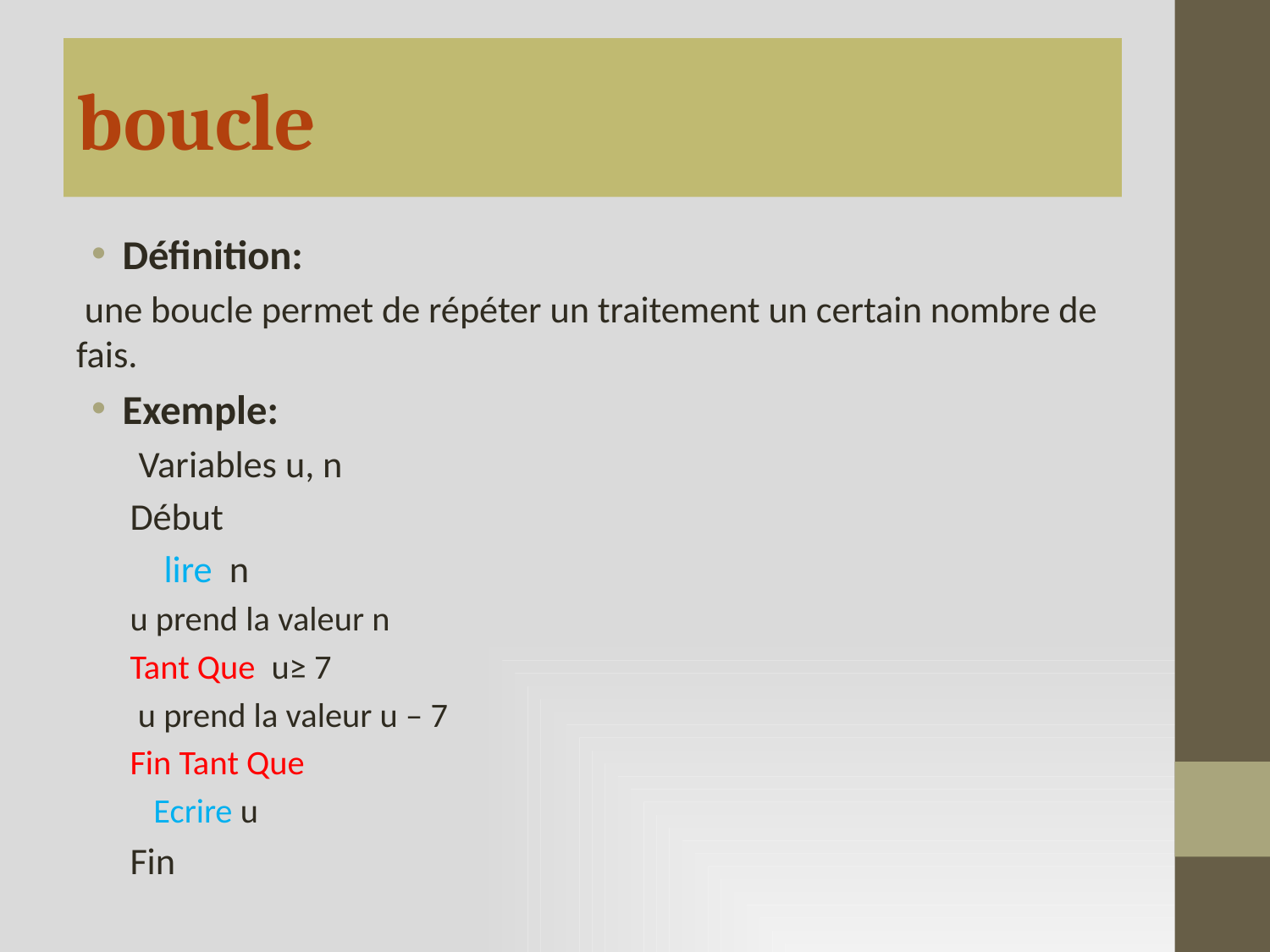

# boucle
Définition:
 une boucle permet de répéter un traitement un certain nombre de fais.
Exemple:
 Variables u, n
Début
    lire  n
u prend la valeur n
Tant Que  u≥ 7
 u prend la valeur u – 7
Fin Tant Que
   Ecrire u
Fin